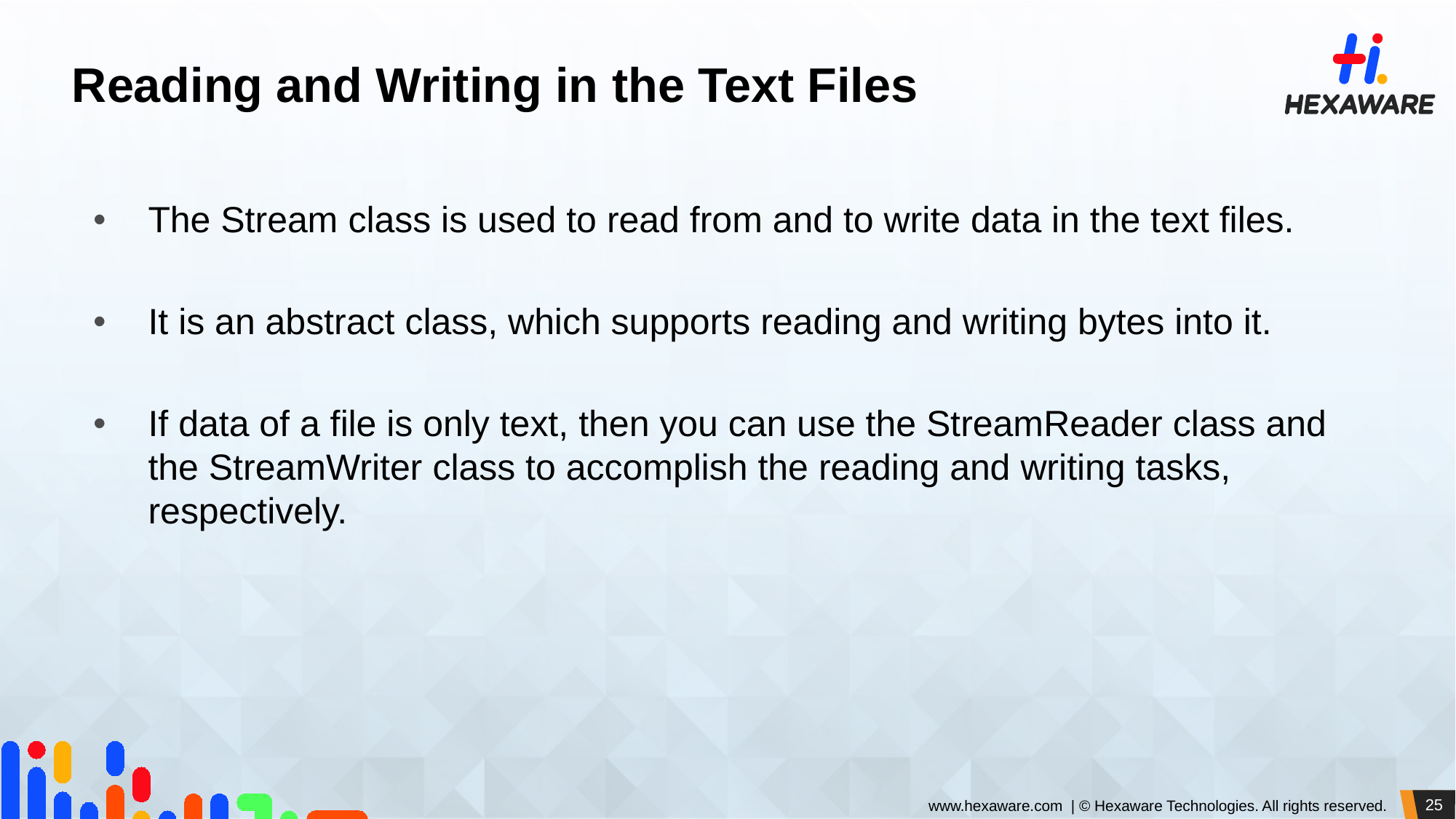

Reading and Writing in the Text Files
The Stream class is used to read from and to write data in the text files.

It is an abstract class, which supports reading and writing bytes into it.

If data of a file is only text, then you can use the StreamReader class and the StreamWriter class to accomplish the reading and writing tasks, respectively.